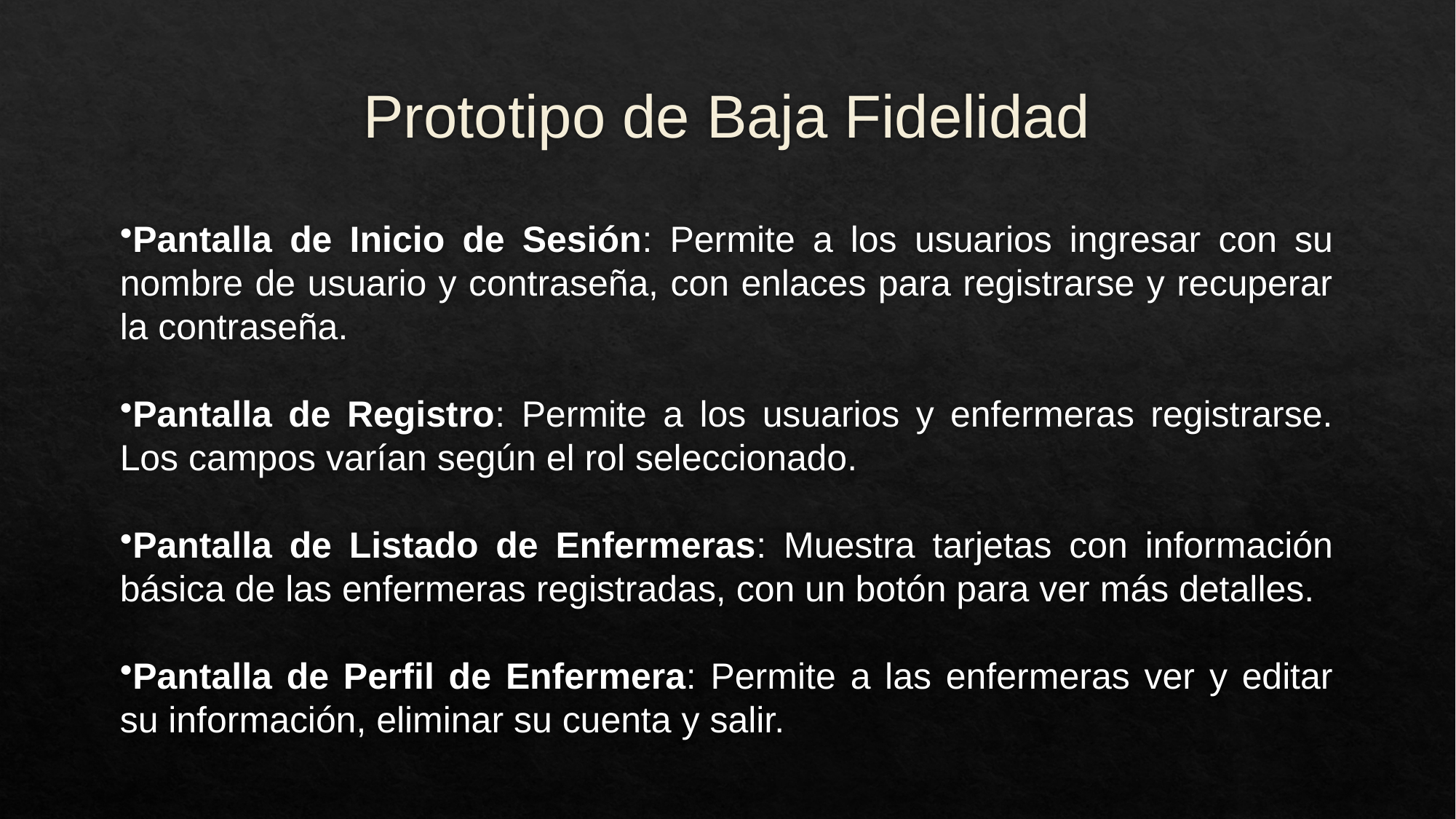

# Prototipo de Baja Fidelidad
Pantalla de Inicio de Sesión: Permite a los usuarios ingresar con su nombre de usuario y contraseña, con enlaces para registrarse y recuperar la contraseña.

Pantalla de Registro: Permite a los usuarios y enfermeras registrarse. Los campos varían según el rol seleccionado.

Pantalla de Listado de Enfermeras: Muestra tarjetas con información básica de las enfermeras registradas, con un botón para ver más detalles.

Pantalla de Perfil de Enfermera: Permite a las enfermeras ver y editar su información, eliminar su cuenta y salir.